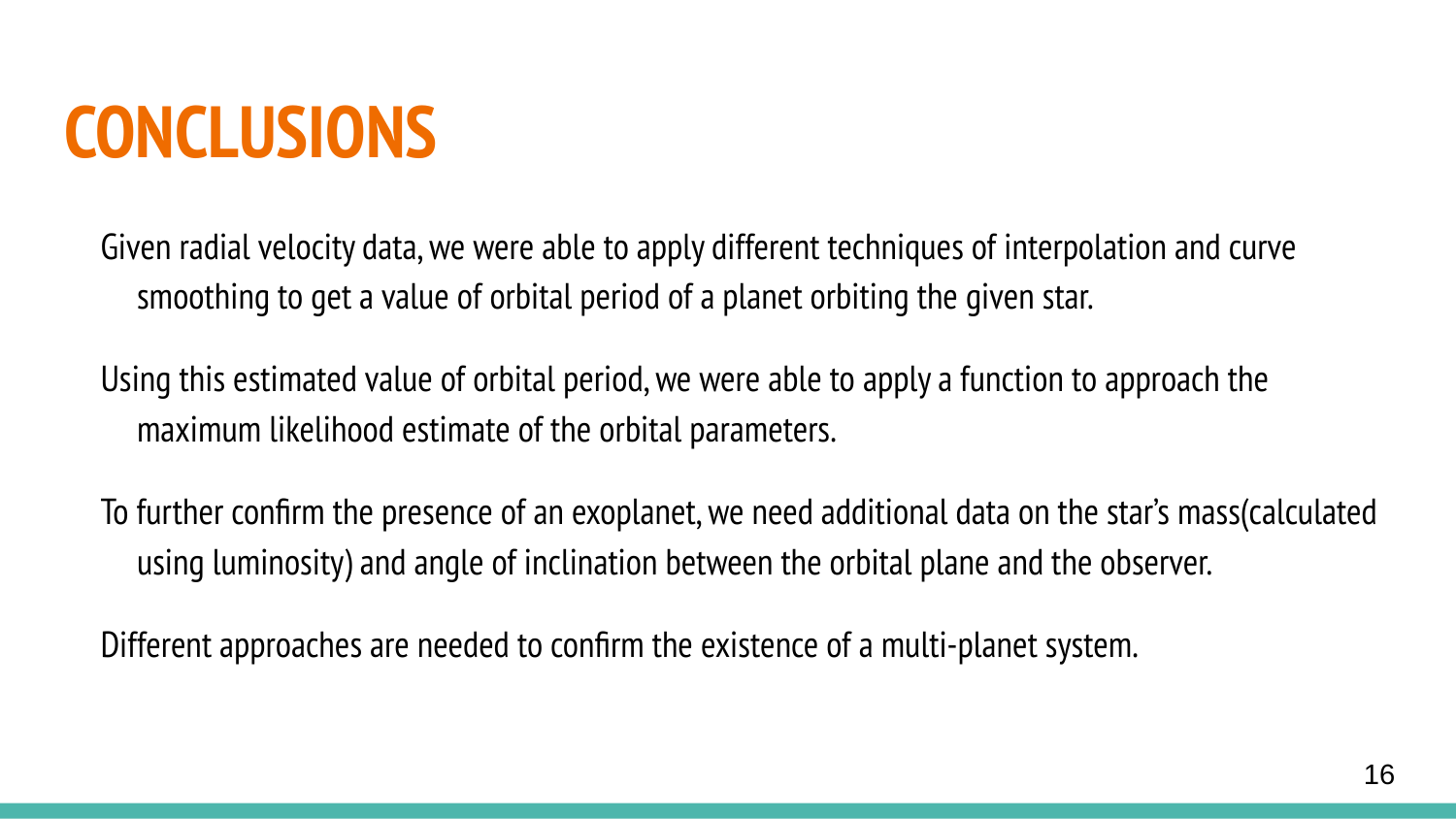

# CONCLUSIONS
Given radial velocity data, we were able to apply different techniques of interpolation and curve smoothing to get a value of orbital period of a planet orbiting the given star.
Using this estimated value of orbital period, we were able to apply a function to approach the maximum likelihood estimate of the orbital parameters.
To further confirm the presence of an exoplanet, we need additional data on the star’s mass(calculated using luminosity) and angle of inclination between the orbital plane and the observer.
Different approaches are needed to confirm the existence of a multi-planet system.
16